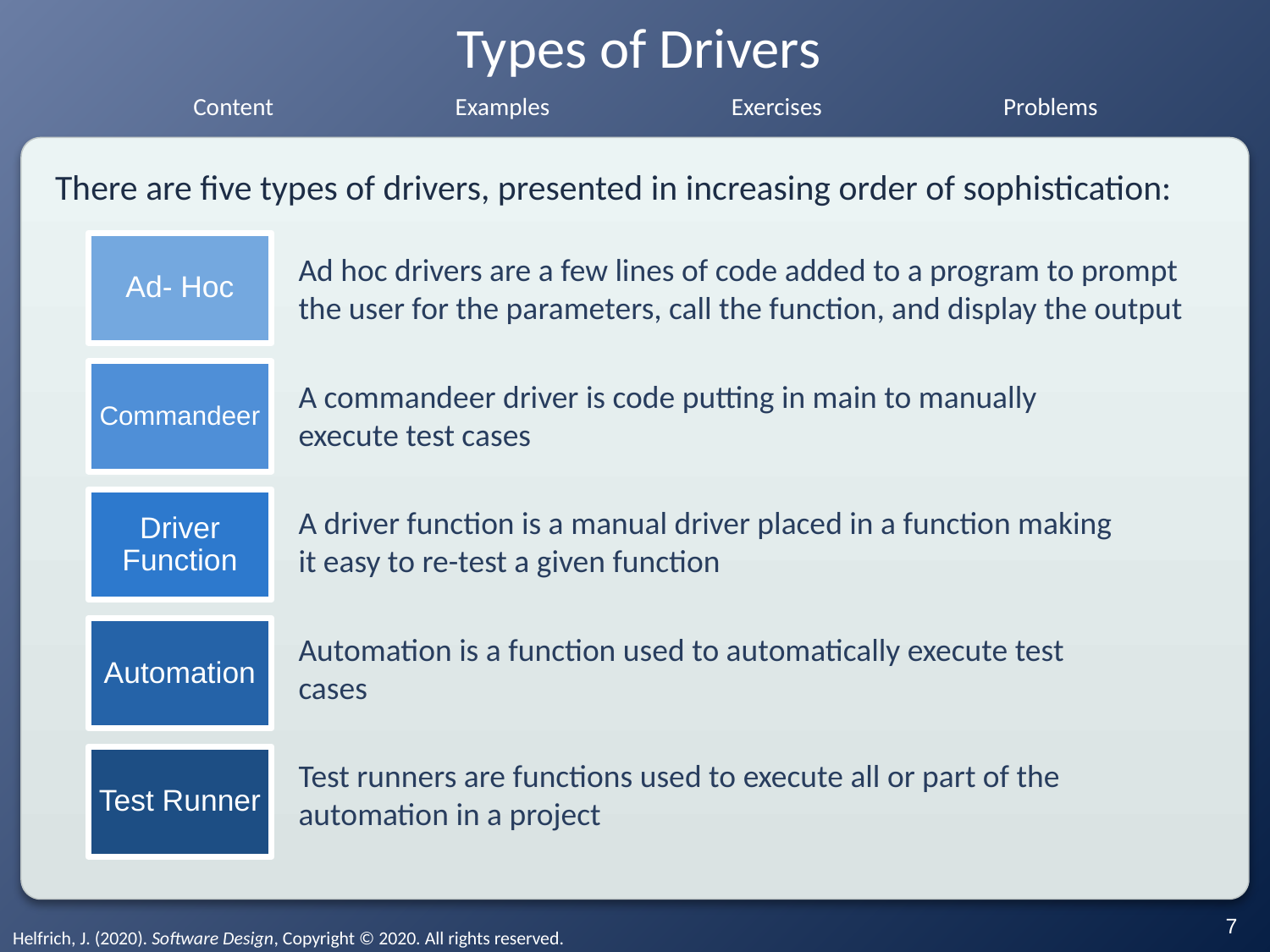

# Types of Drivers
There are five types of drivers, presented in increasing order of sophistication:
Ad- Hoc
Ad hoc drivers are a few lines of code added to a program to prompt the user for the parameters, call the function, and display the output
Commandeer
A commandeer driver is code putting in main to manually execute test cases
Driver Function
A driver function is a manual driver placed in a function making it easy to re-test a given function
Automation
Automation is a function used to automatically execute test cases
Test Runner
Test runners are functions used to execute all or part of the automation in a project

7